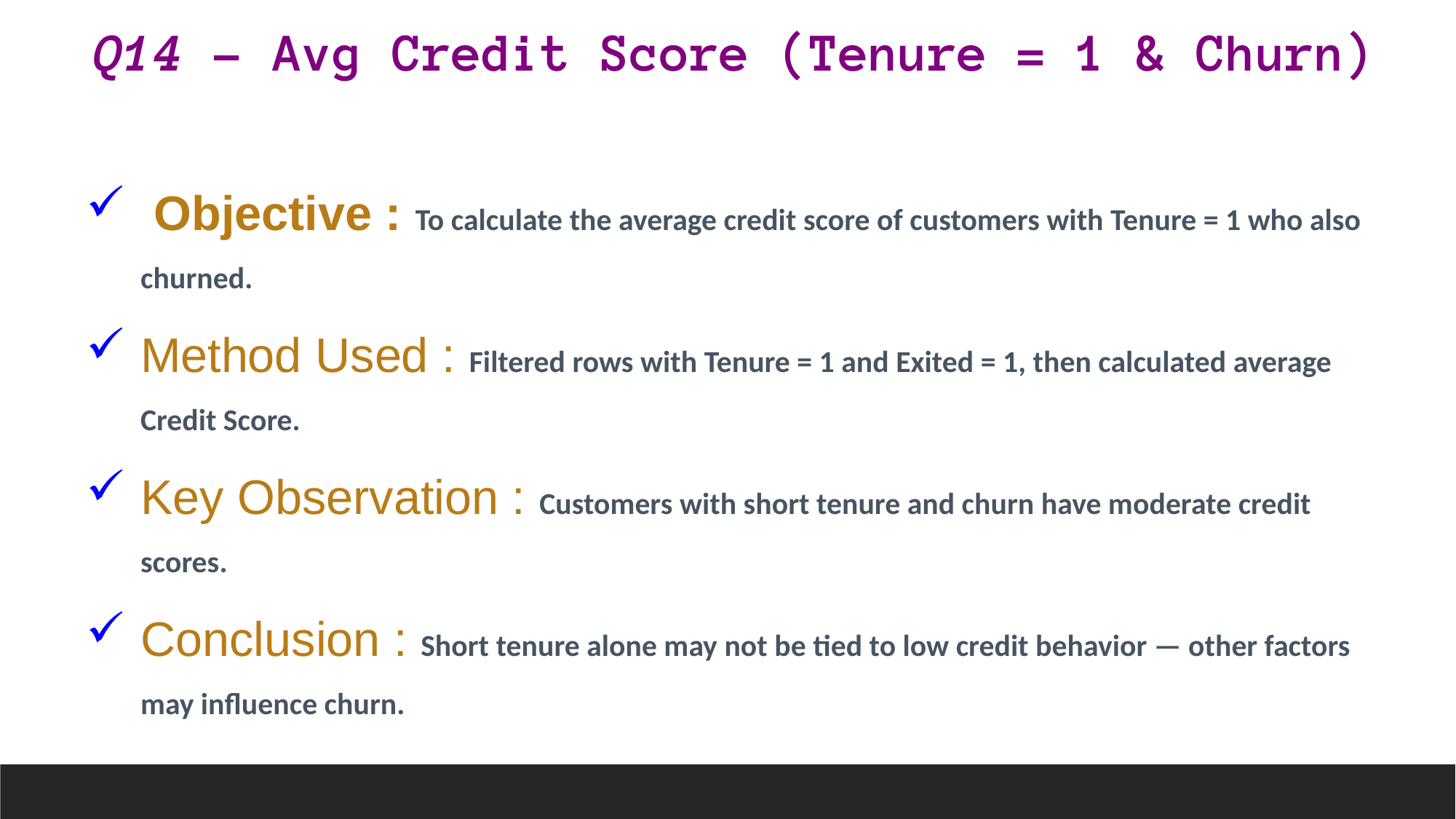

Q14 - Avg Credit Score (Tenure = 1 & Churn)
 Objective : To calculate the average credit score of customers with Tenure = 1 who also churned.
Method Used : Filtered rows with Tenure = 1 and Exited = 1, then calculated average Credit Score.
Key Observation : Customers with short tenure and churn have moderate credit scores.
Conclusion : Short tenure alone may not be tied to low credit behavior — other factors may influence churn.